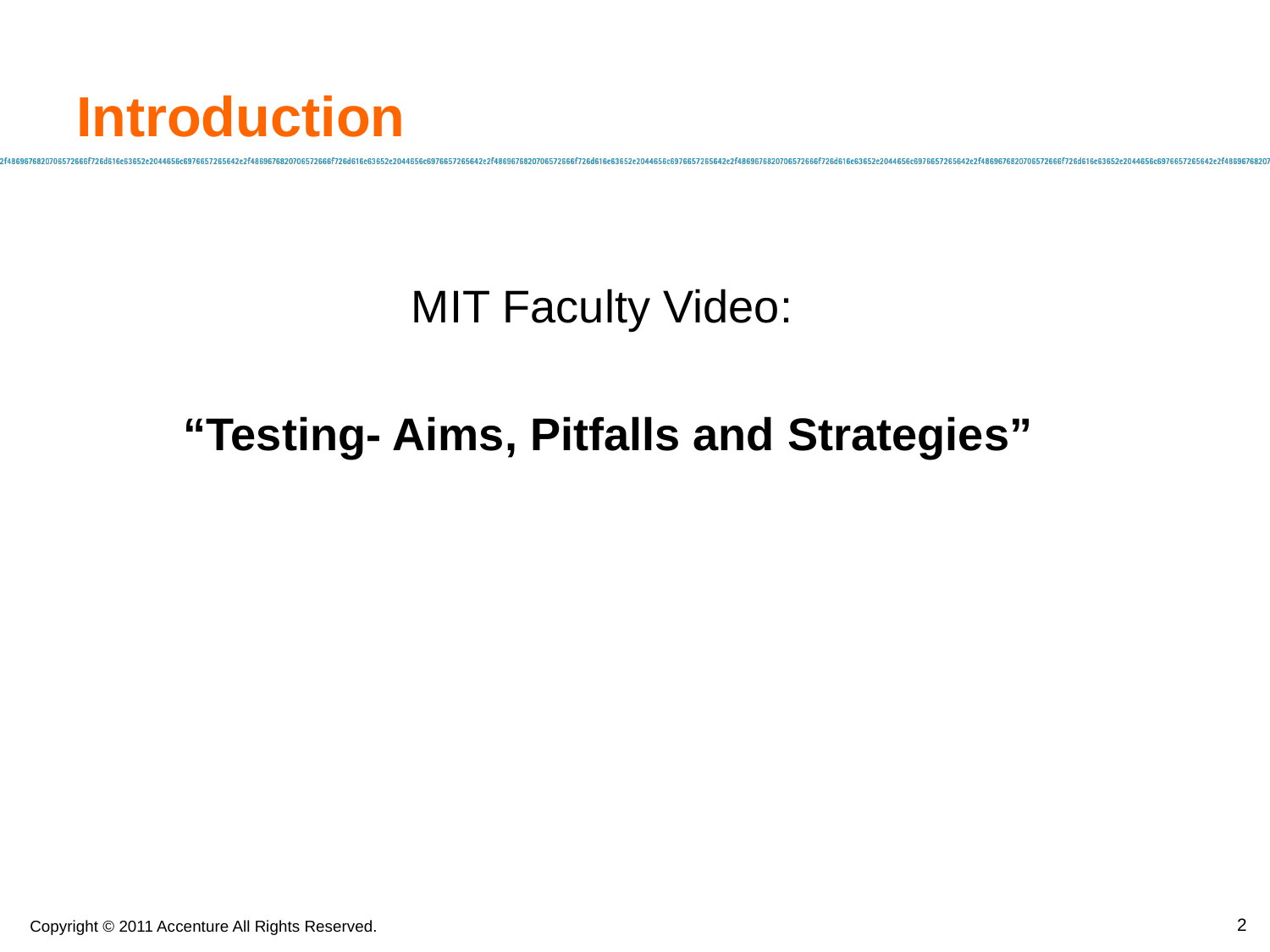

Introduction
MIT Faculty Video:

“Testing- Aims, Pitfalls and Strategies”

2